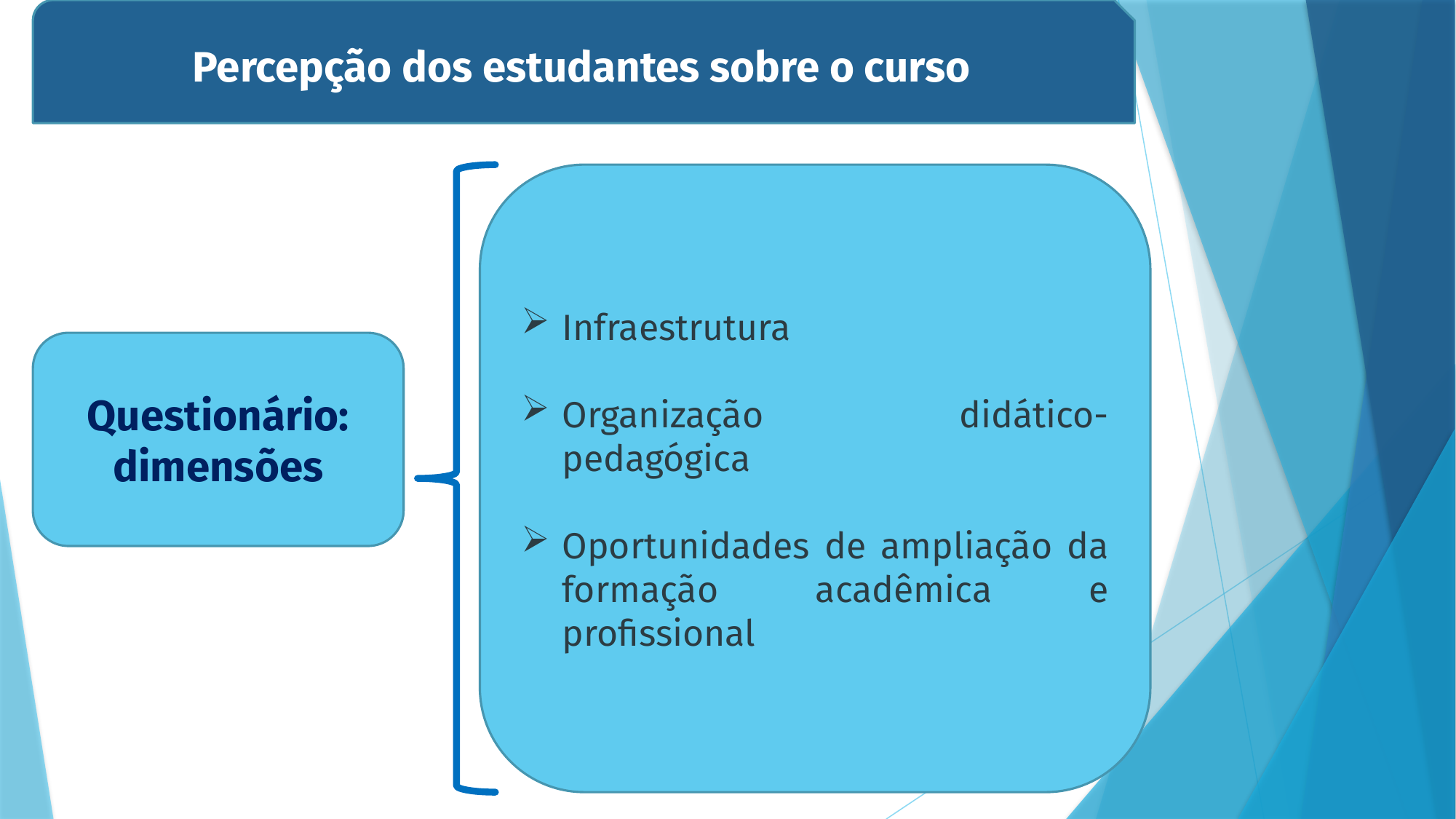

Percepção dos estudantes sobre o curso
Infraestrutura

Organização didático-pedagógica

Oportunidades de ampliação da formação acadêmica e profissional

Questionário: dimensões